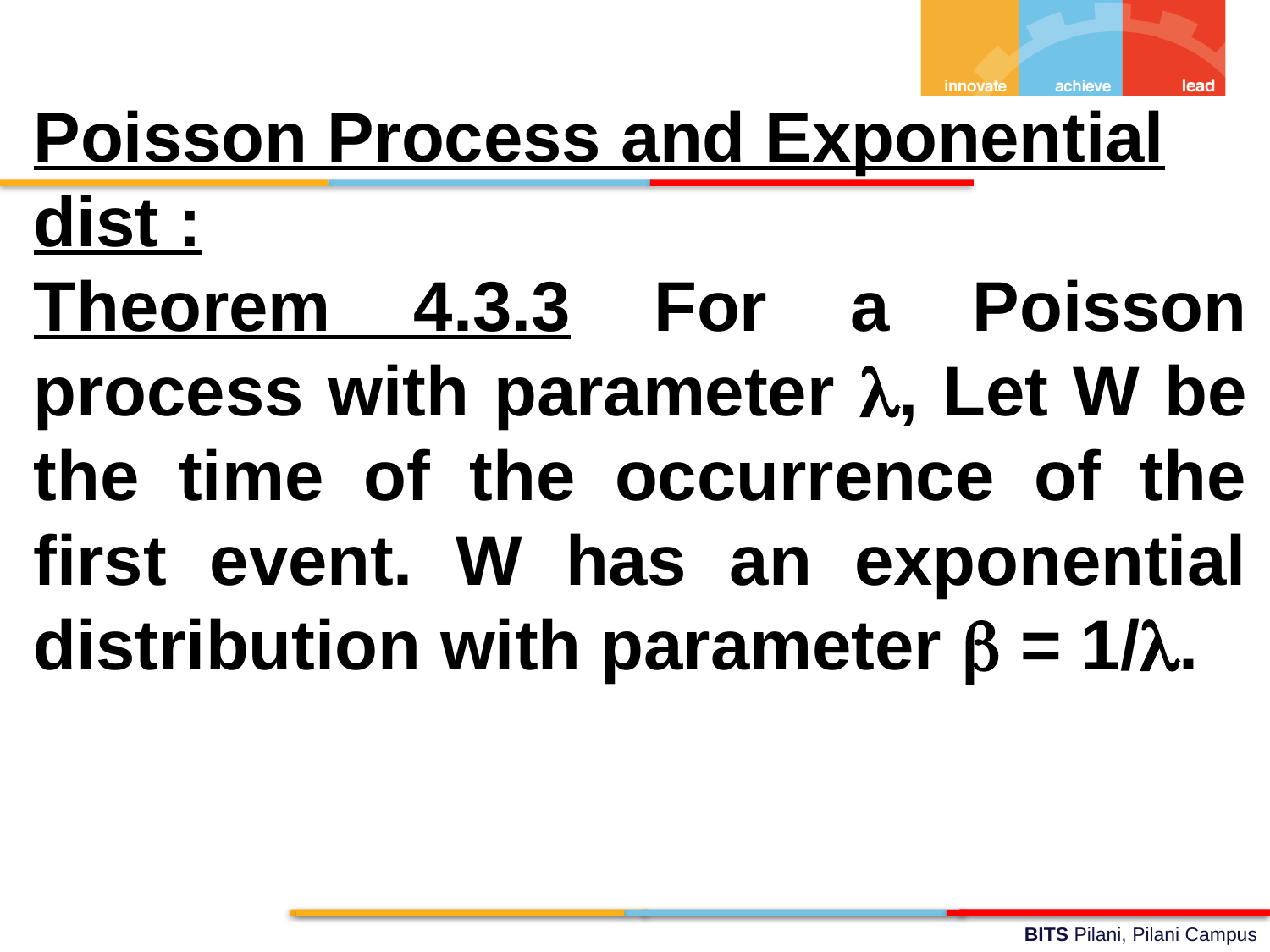

Poisson Process and Exponential dist :
Theorem 4.3.3 For a Poisson process with parameter λ, Let W be the time of the occurrence of the first event. W has an exponential distribution with parameter β = 1/λ.